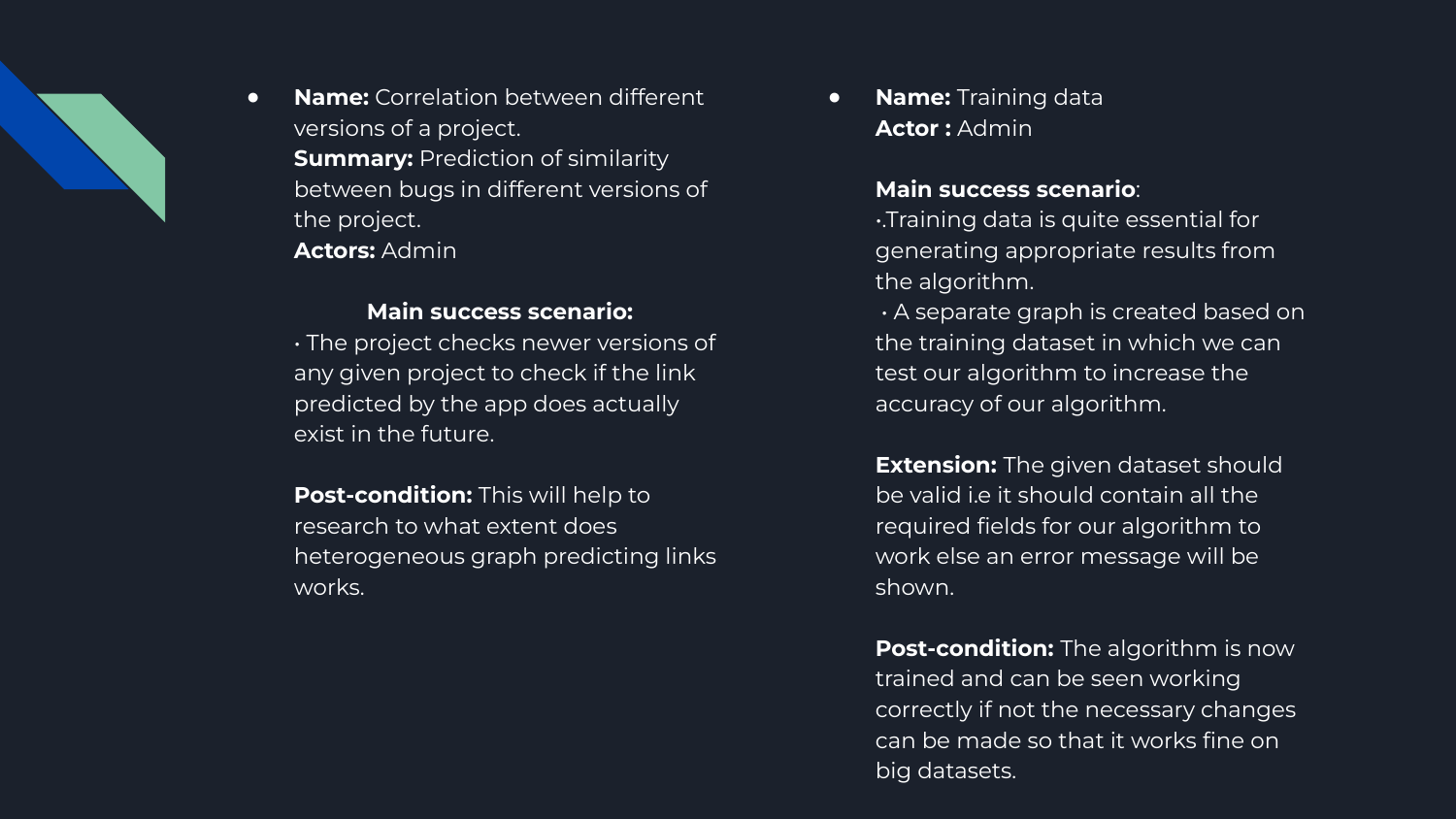

Name: Correlation between different versions of a project.
Summary: Prediction of similarity between bugs in different versions of the project.
Actors: Admin

 	Main success scenario:
• The project checks newer versions of any given project to check if the link predicted by the app does actually exist in the future.

Post-condition: This will help to research to what extent does heterogeneous graph predicting links works.

Name: Training data
Actor : Admin

Main success scenario:
•.Training data is quite essential for generating appropriate results from the algorithm.
 • A separate graph is created based on the training dataset in which we can test our algorithm to increase the accuracy of our algorithm.

Extension: The given dataset should be valid i.e it should contain all the required fields for our algorithm to work else an error message will be shown.

Post-condition: The algorithm is now trained and can be seen working correctly if not the necessary changes can be made so that it works fine on big datasets.